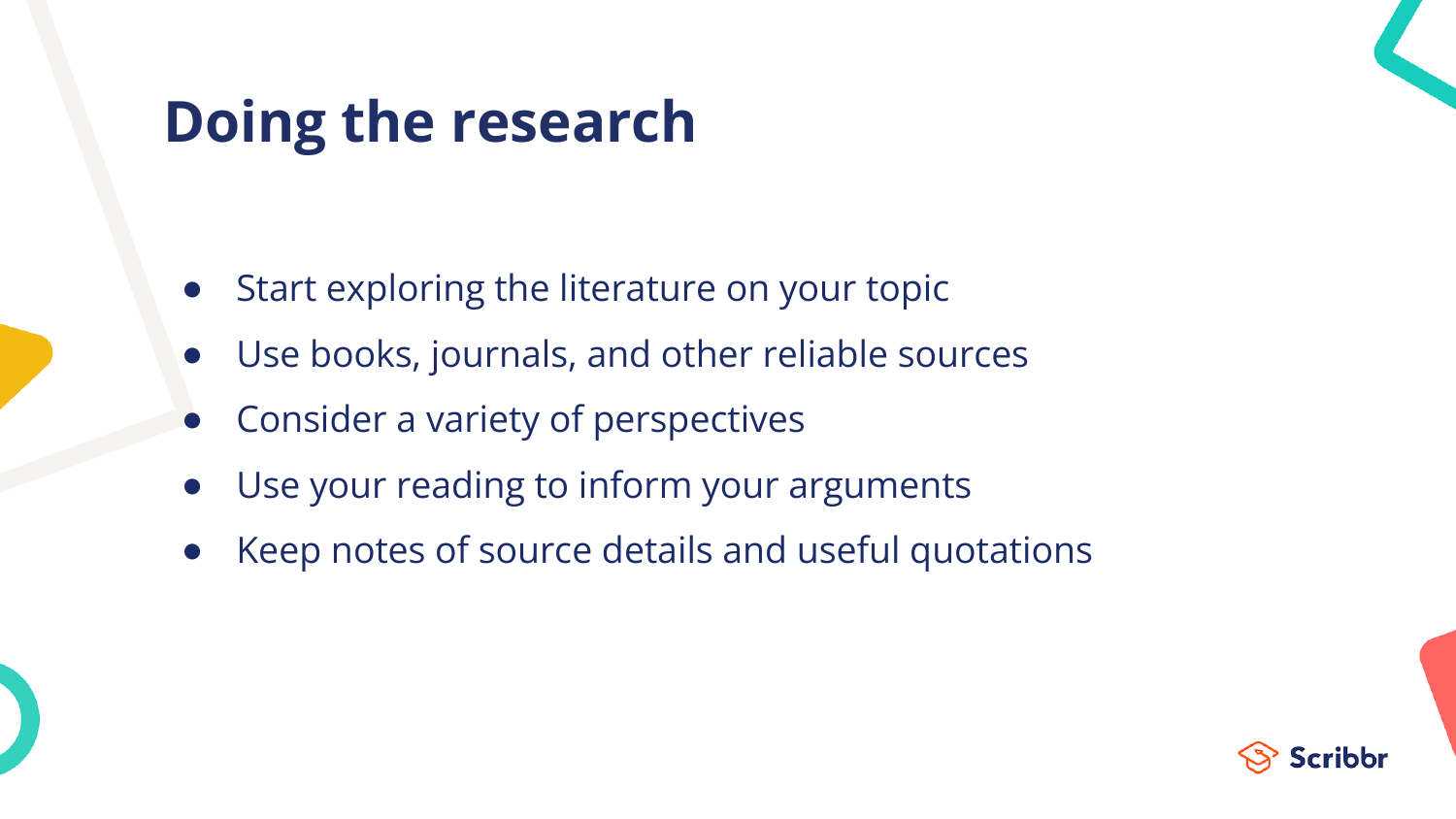

# Doing the research
Start exploring the literature on your topic
Use books, journals, and other reliable sources
Consider a variety of perspectives
Use your reading to inform your arguments
Keep notes of source details and useful quotations